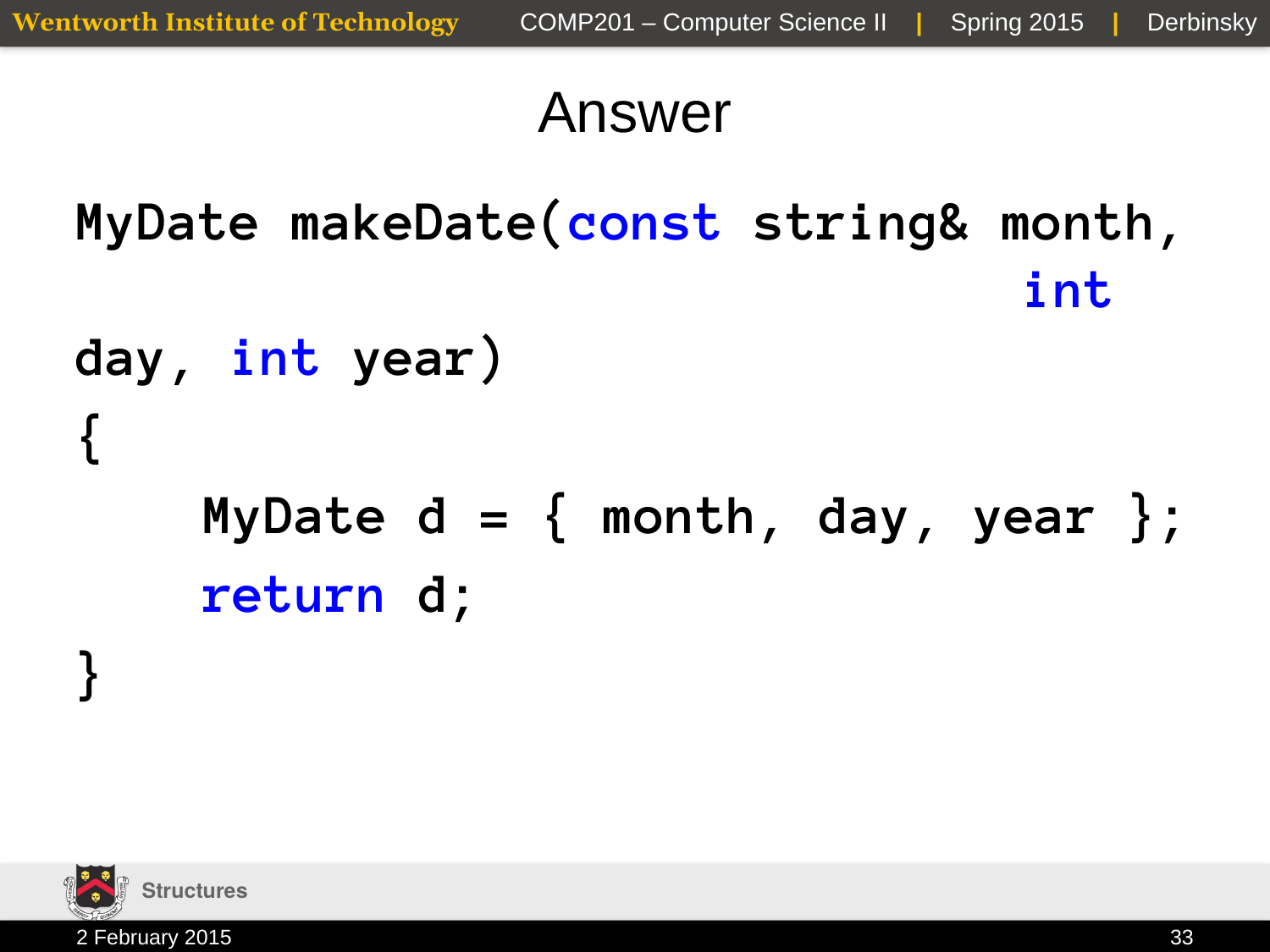

# Answer
MyDate makeDate(const string& month,        					      int day, int year)
{
	MyDate d = { month, day, year };
	return d;
}
Structures
2 February 2015
33